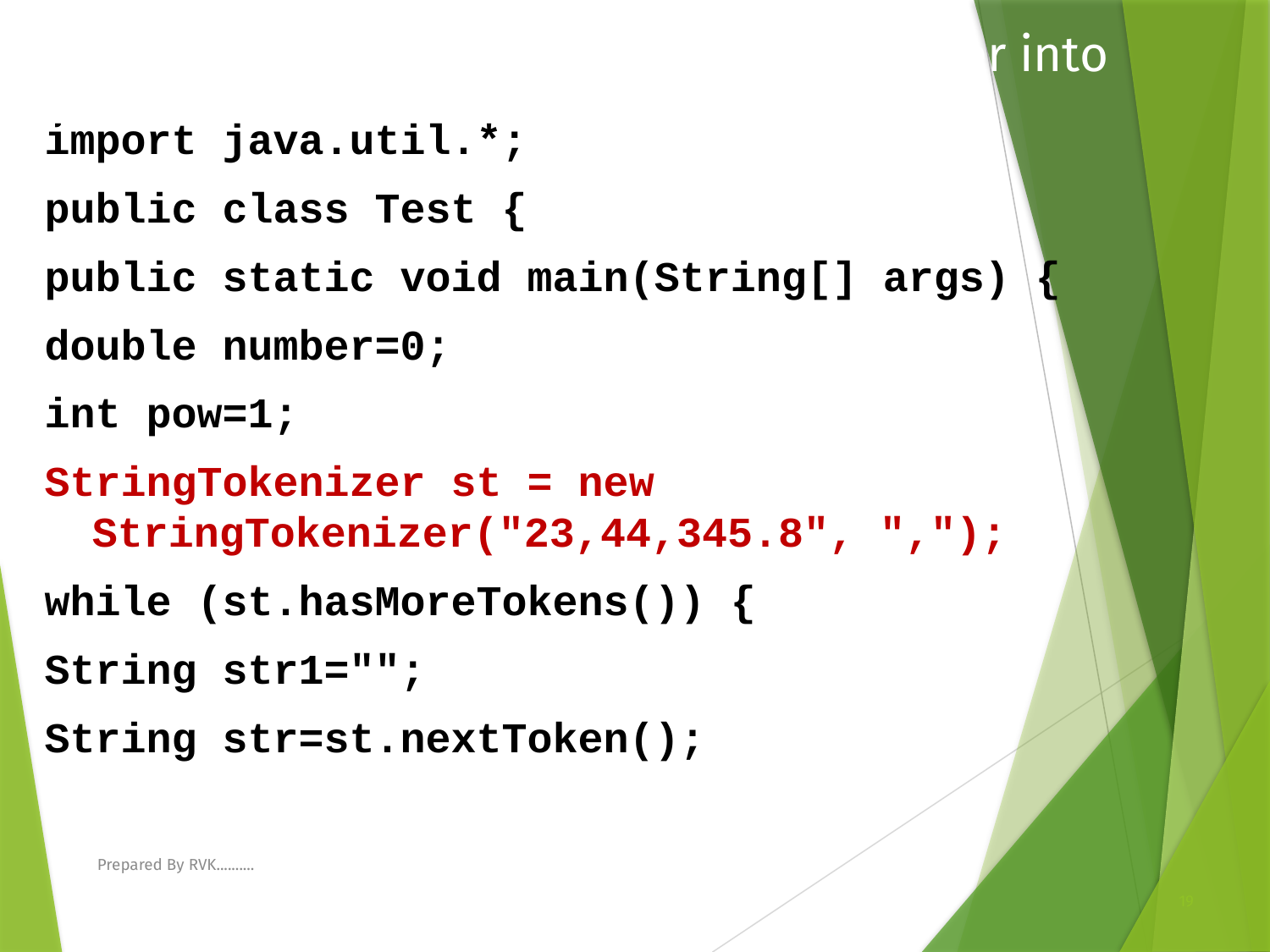

Example converts comma separated number into double
import java.util.*;
public class Test {
public static void main(String[] args) {
double number=0;
int pow=1;
StringTokenizer st = new StringTokenizer("23,44,345.8", ",");
while (st.hasMoreTokens()) {
String str1="";
String str=st.nextToken();
Prepared By RVK..........
19